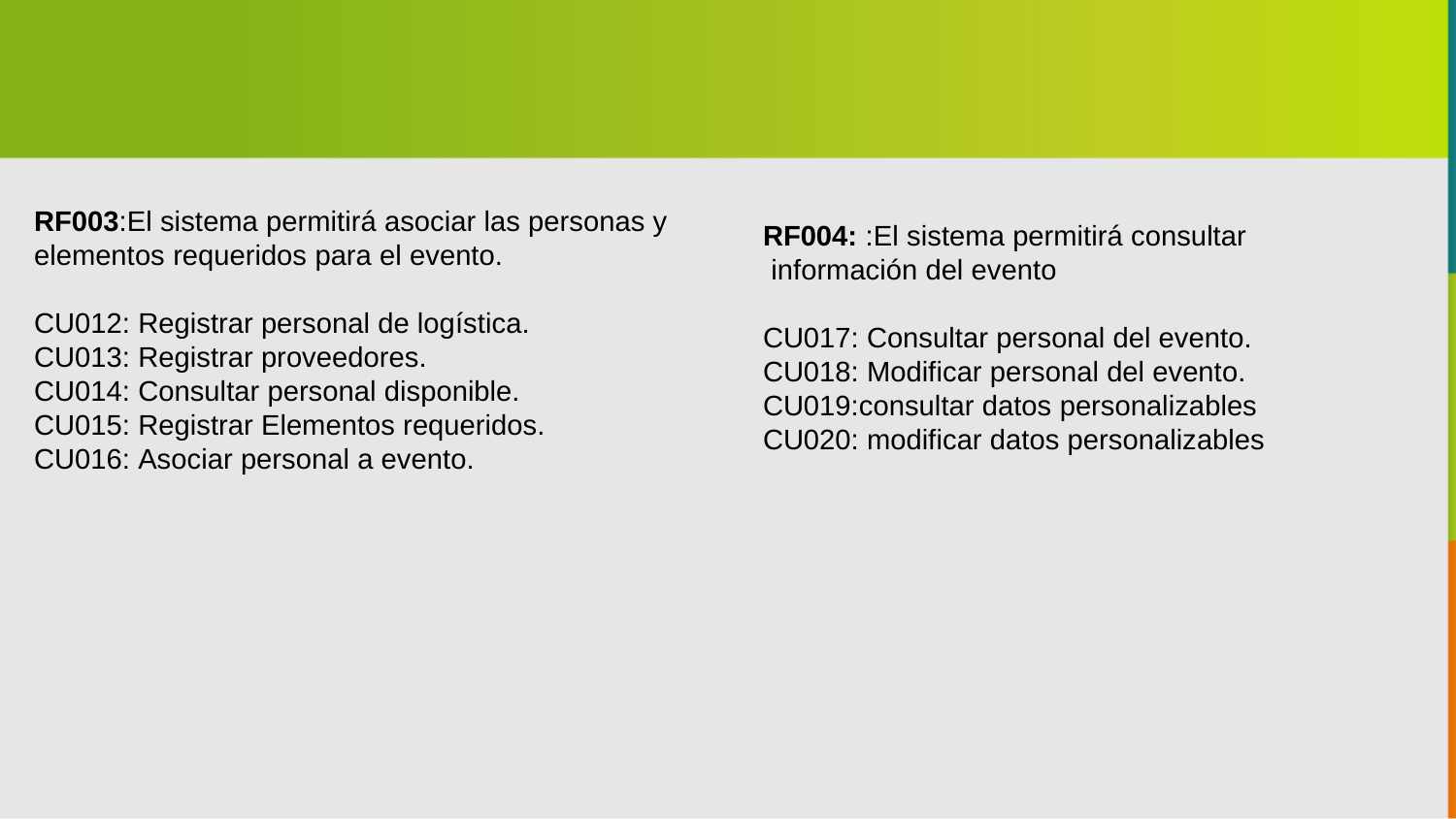

RF003:El sistema permitirá asociar las personas y elementos requeridos para el evento.

CU012: Registrar personal de logística.
CU013: Registrar proveedores.
CU014: Consultar personal disponible.
CU015: Registrar Elementos requeridos.
CU016: Asociar personal a evento.
RF004: :El sistema permitirá consultar
 información del evento

CU017: Consultar personal del evento.
CU018: Modificar personal del evento.
CU019:consultar datos personalizables
CU020: modificar datos personalizables